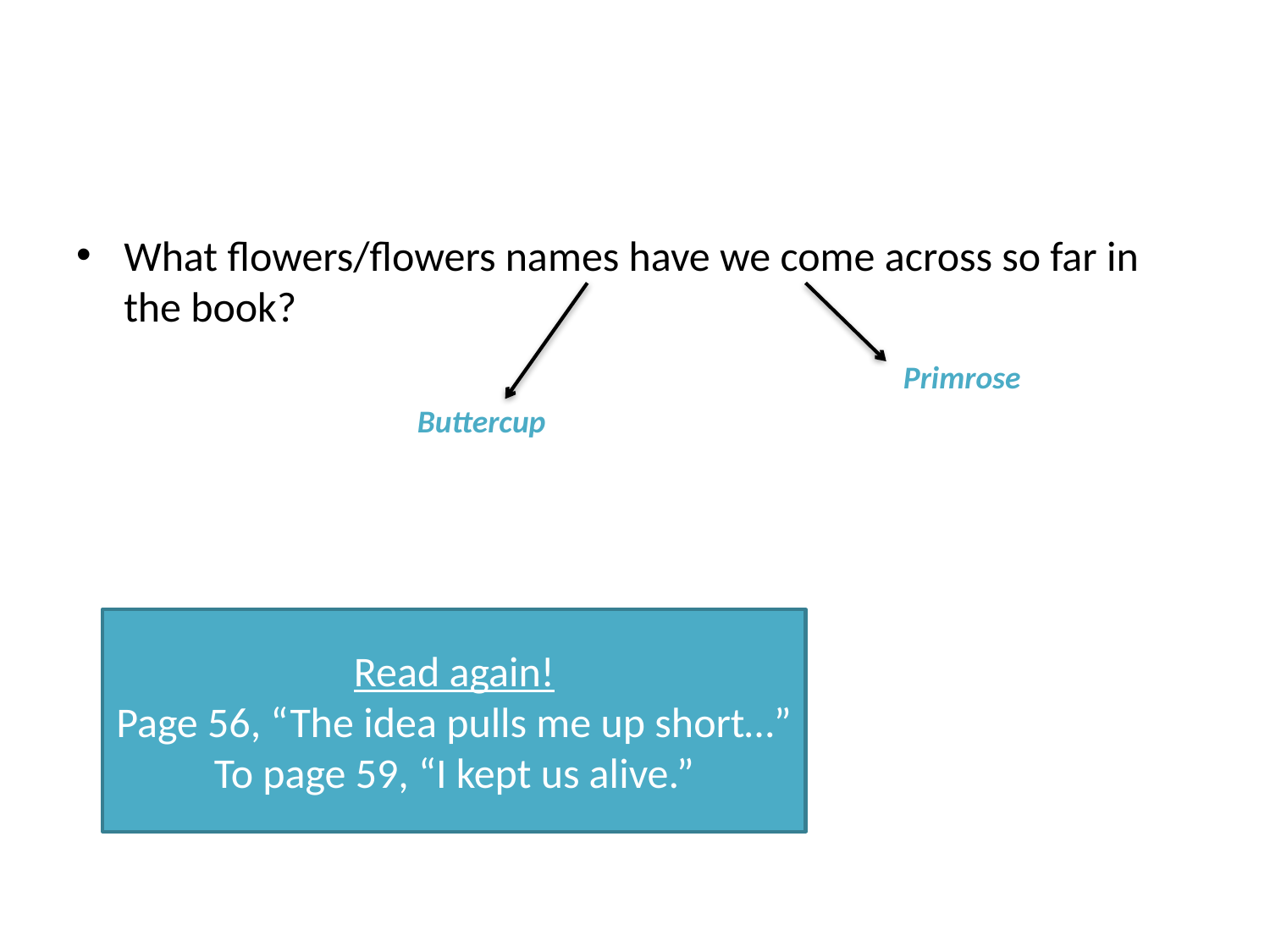

# Flowers
What flowers/flowers names have we come across so far in the book?

Primrose
Buttercup
Read again!
Page 56, “The idea pulls me up short…”
To page 59, “I kept us alive.”